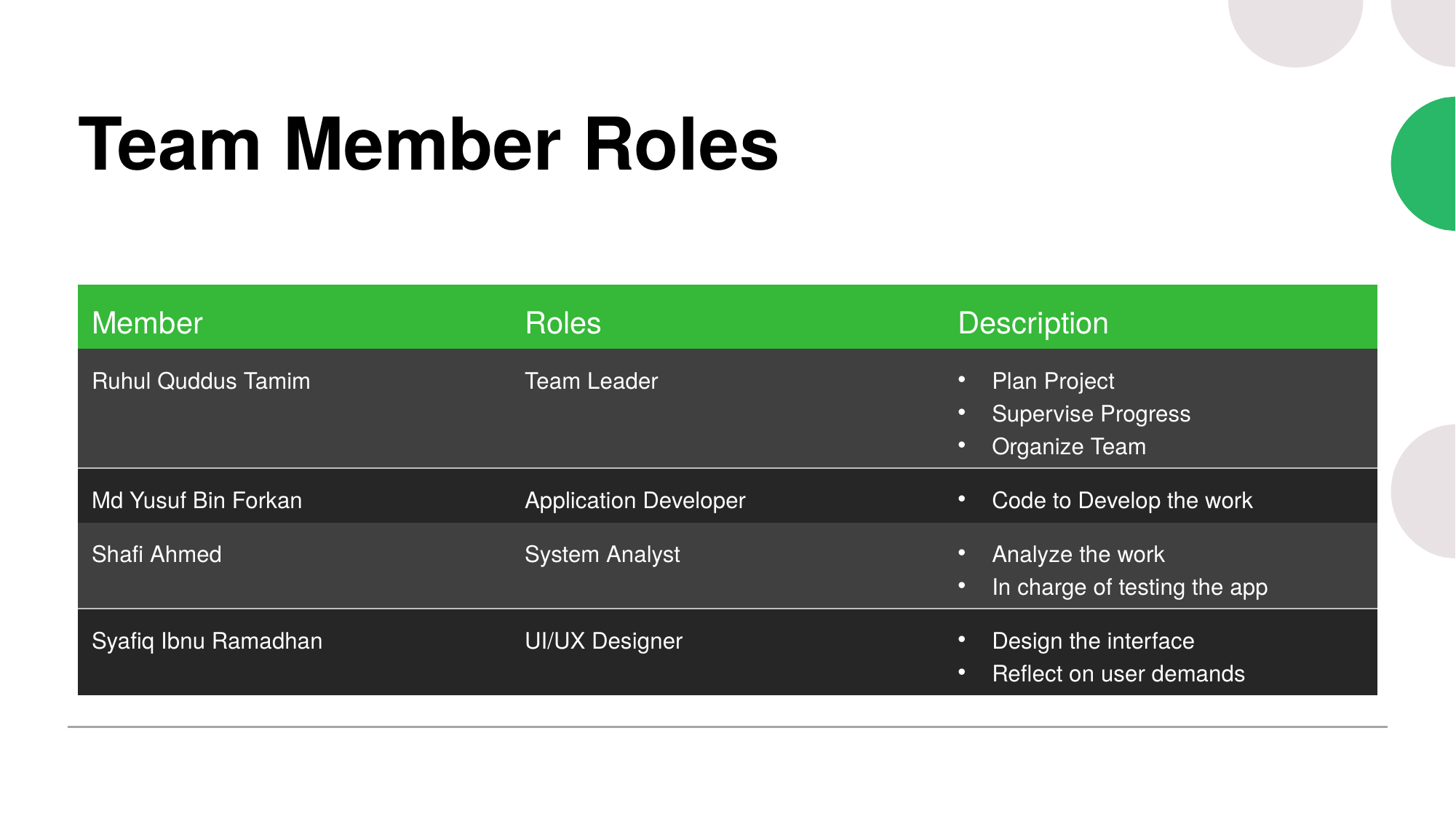

# Team Member Roles
| Member | Roles | Description |
| --- | --- | --- |
| Ruhul Quddus Tamim | Team Leader | Plan Project Supervise Progress Organize Team |
| Md Yusuf Bin Forkan | Application Developer | Code to Develop the work |
| Shafi Ahmed | System Analyst | Analyze the work In charge of testing the app |
| Syafiq Ibnu Ramadhan | UI/UX Designer | Design the interface Reflect on user demands |